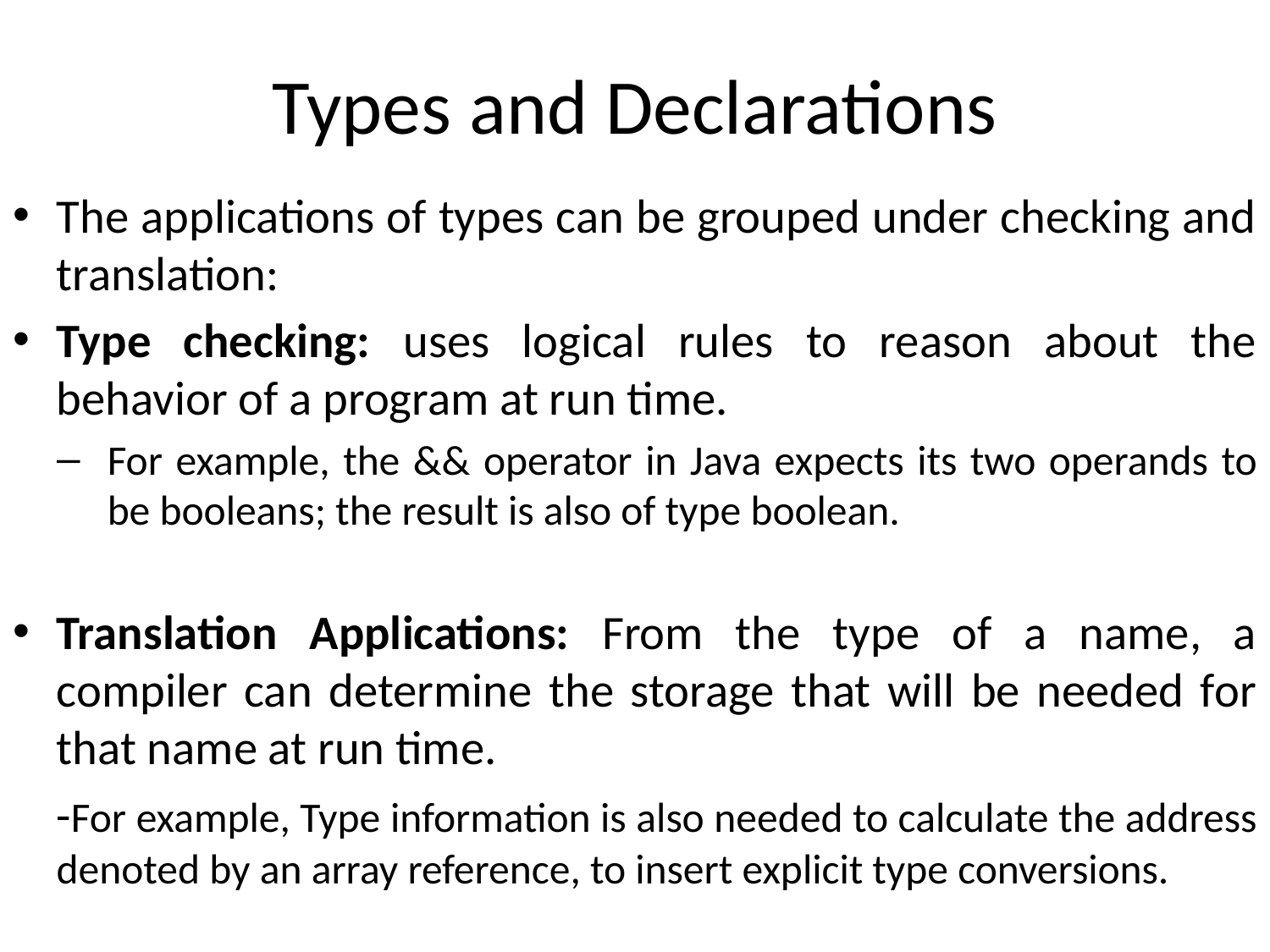

# Types and Declarations
The applications of types can be grouped under checking and translation:
Type checking: uses logical rules to reason about the behavior of a program at run time.
For example, the && operator in Java expects its two operands to be booleans; the result is also of type boolean.

Translation Applications: From the type of a name, a compiler can determine the storage that will be needed for that name at run time.
		-For example, Type information is also needed to calculate the address denoted by an array reference, to insert explicit type conversions.